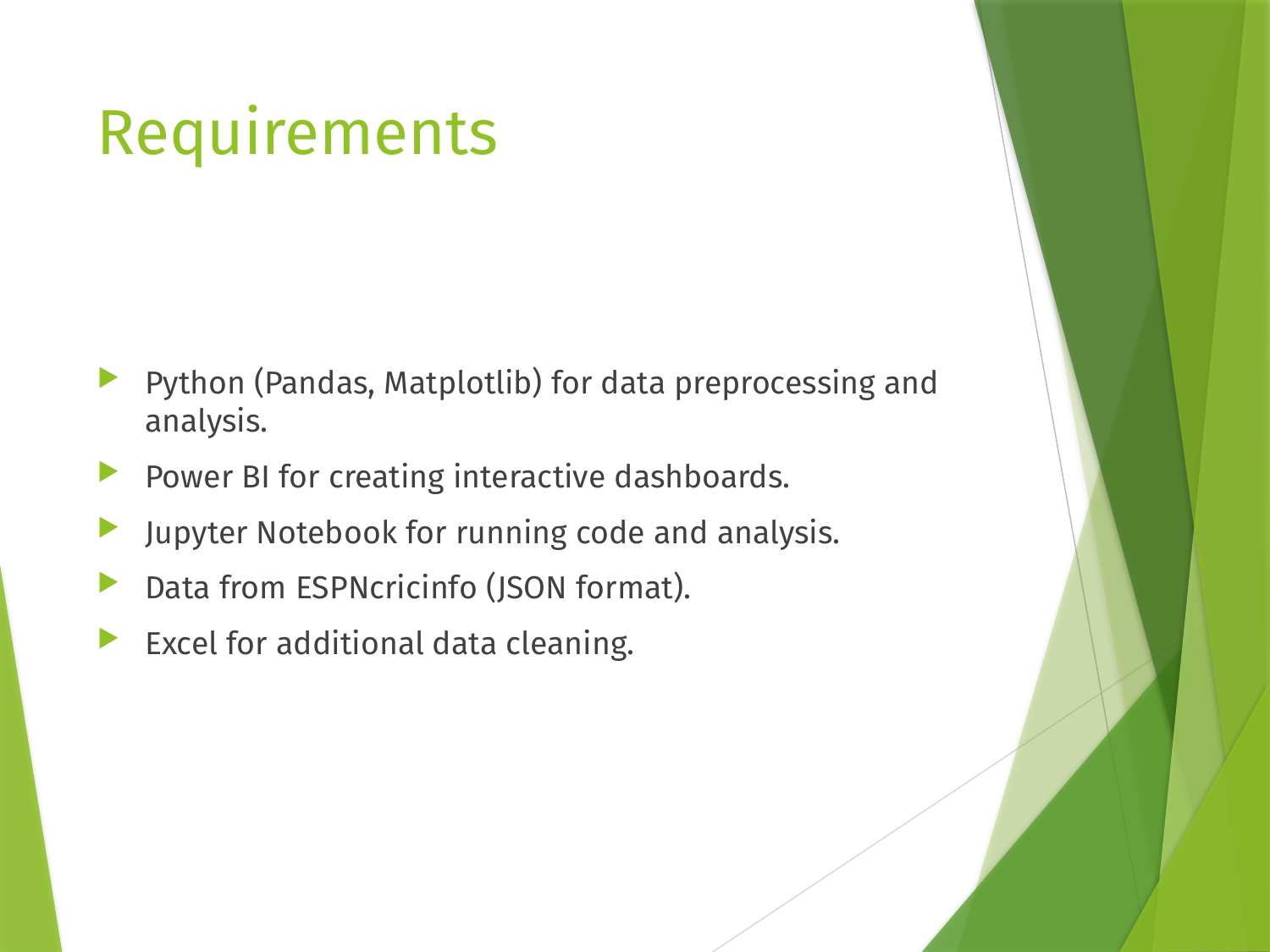

# Requirements

Python (Pandas, Matplotlib) for data preprocessing and analysis.
Power BI for creating interactive dashboards.
Jupyter Notebook for running code and analysis.
Data from ESPNcricinfo (JSON format).
Excel for additional data cleaning.